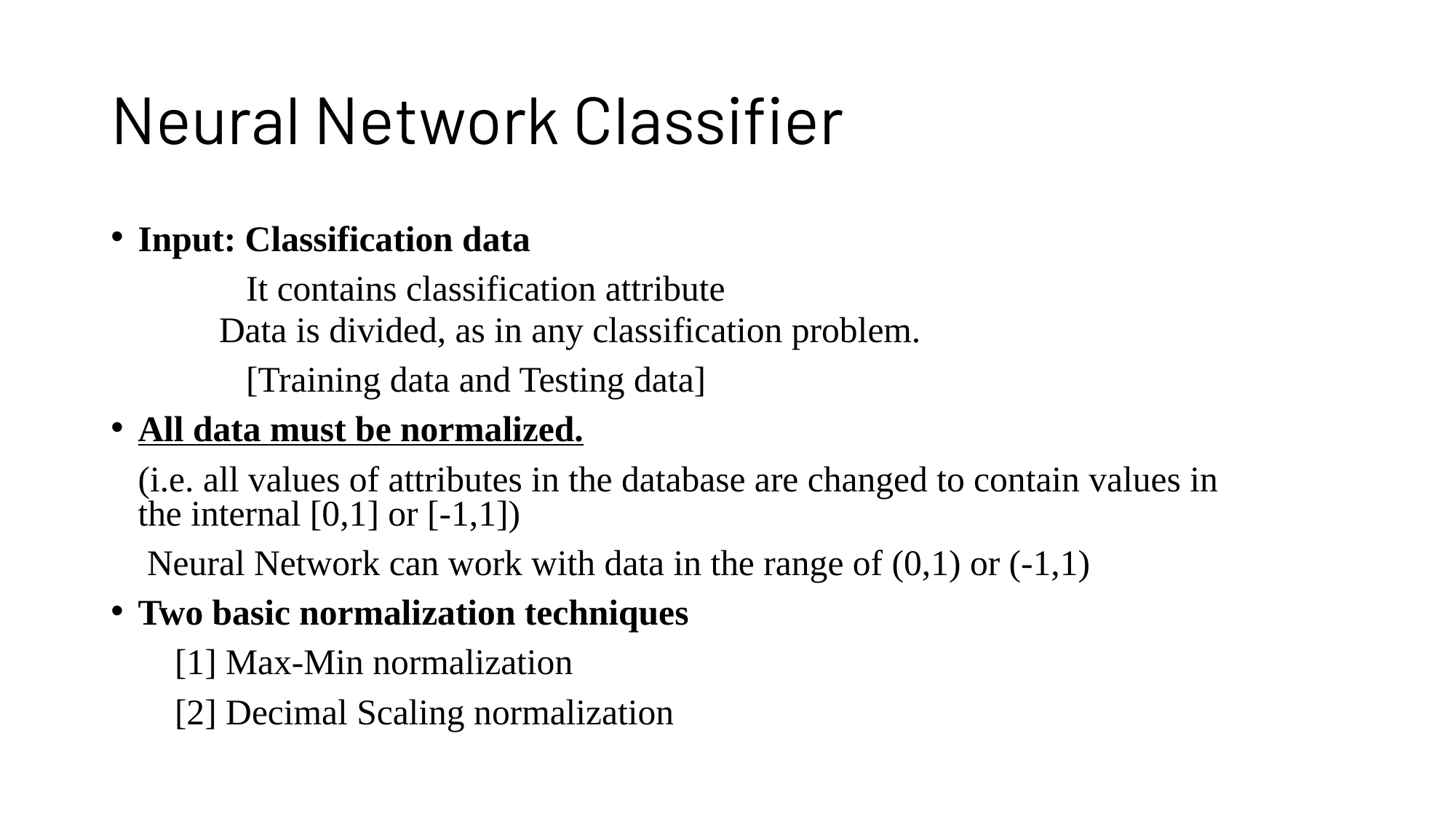

# Neural Network Classifier
Input: Classification data
            	It contains classification attribute
Data is divided, as in any classification problem.
           	[Training data and Testing data]
All data must be normalized.
  		(i.e. all values of attributes in the database are changed to contain values in 	the internal [0,1] or [-1,1])
		 Neural Network can work with data in the range of (0,1) or (-1,1)
Two basic normalization techniques
       [1] Max-Min normalization
       [2] Decimal Scaling normalization